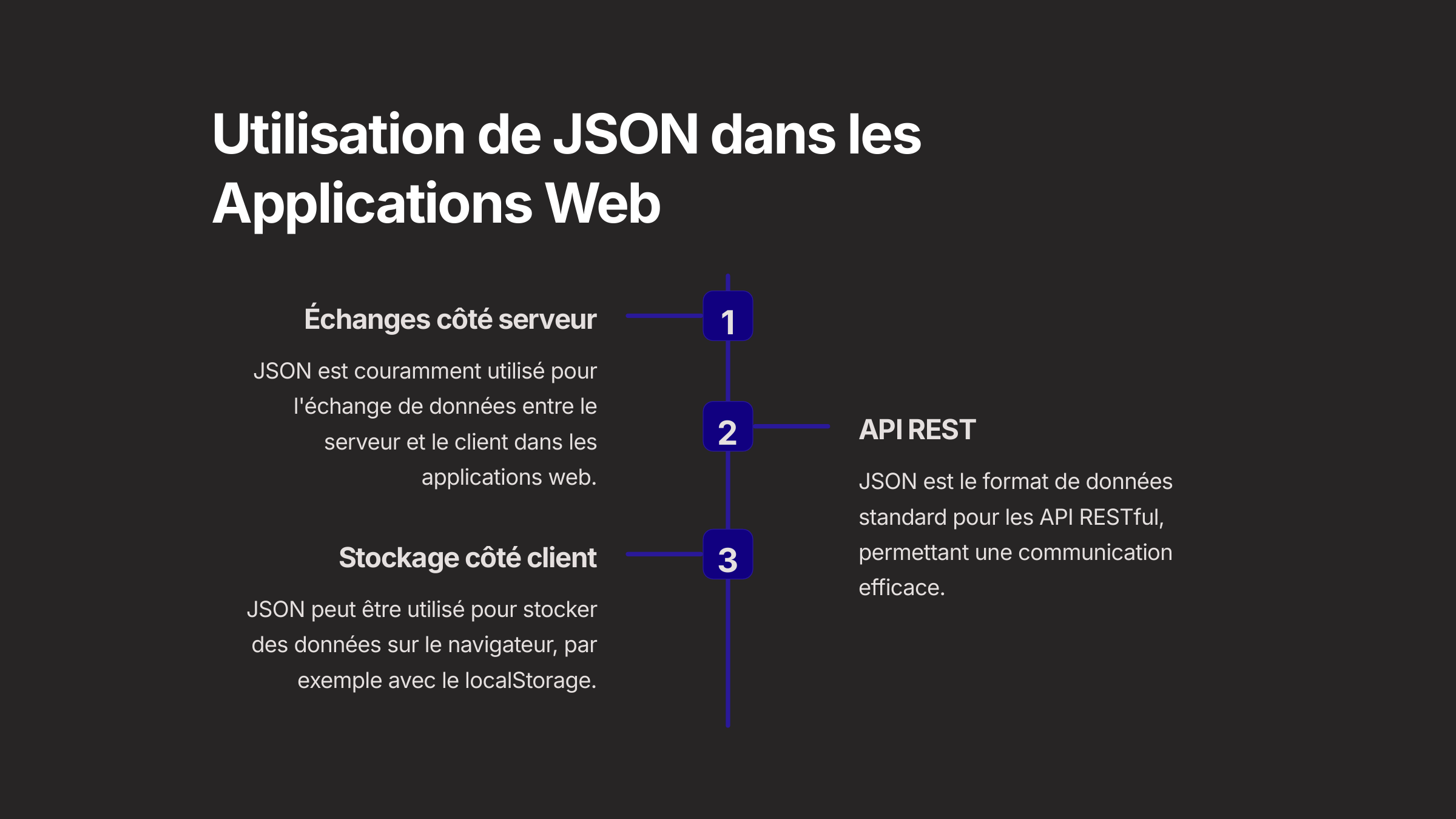

Utilisation de JSON dans les Applications Web

1
Échanges côté serveur

JSON est couramment utilisé pour l'échange de données entre le serveur et le client dans les applications web.

2
API REST

JSON est le format de données standard pour les API RESTful, permettant une communication efficace.

3
Stockage côté client

JSON peut être utilisé pour stocker des données sur le navigateur, par exemple avec le localStorage.